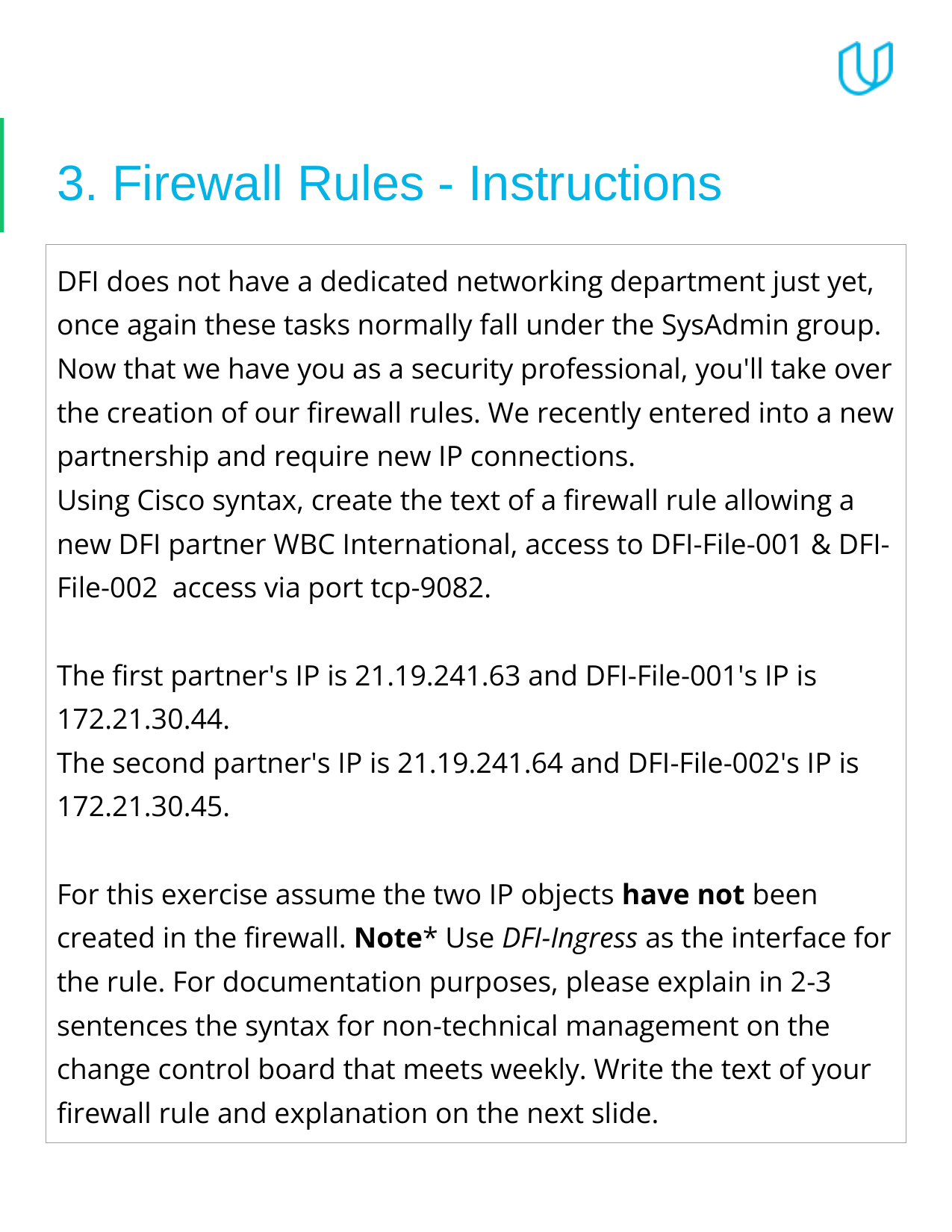

# 3. Firewall Rules - Instructions
| DFI does not have a dedicated networking department just yet, once again these tasks normally fall under the SysAdmin group. Now that we have you as a security professional, you'll take over the creation of our firewall rules. We recently entered into a new partnership and require new IP connections. Using Cisco syntax, create the text of a firewall rule allowing a new DFI partner WBC International, access to DFI-File-001 & DFI-File-002 access via port tcp-9082. The first partner's IP is 21.19.241.63 and DFI-File-001's IP is 172.21.30.44. The second partner's IP is 21.19.241.64 and DFI-File-002's IP is 172.21.30.45. For this exercise assume the two IP objects have not been created in the firewall. Note\* Use DFI-Ingress as the interface for the rule. For documentation purposes, please explain in 2-3 sentences the syntax for non-technical management on the change control board that meets weekly. Write the text of your firewall rule and explanation on the next slide. |  |  |  |
| --- | --- | --- | --- |